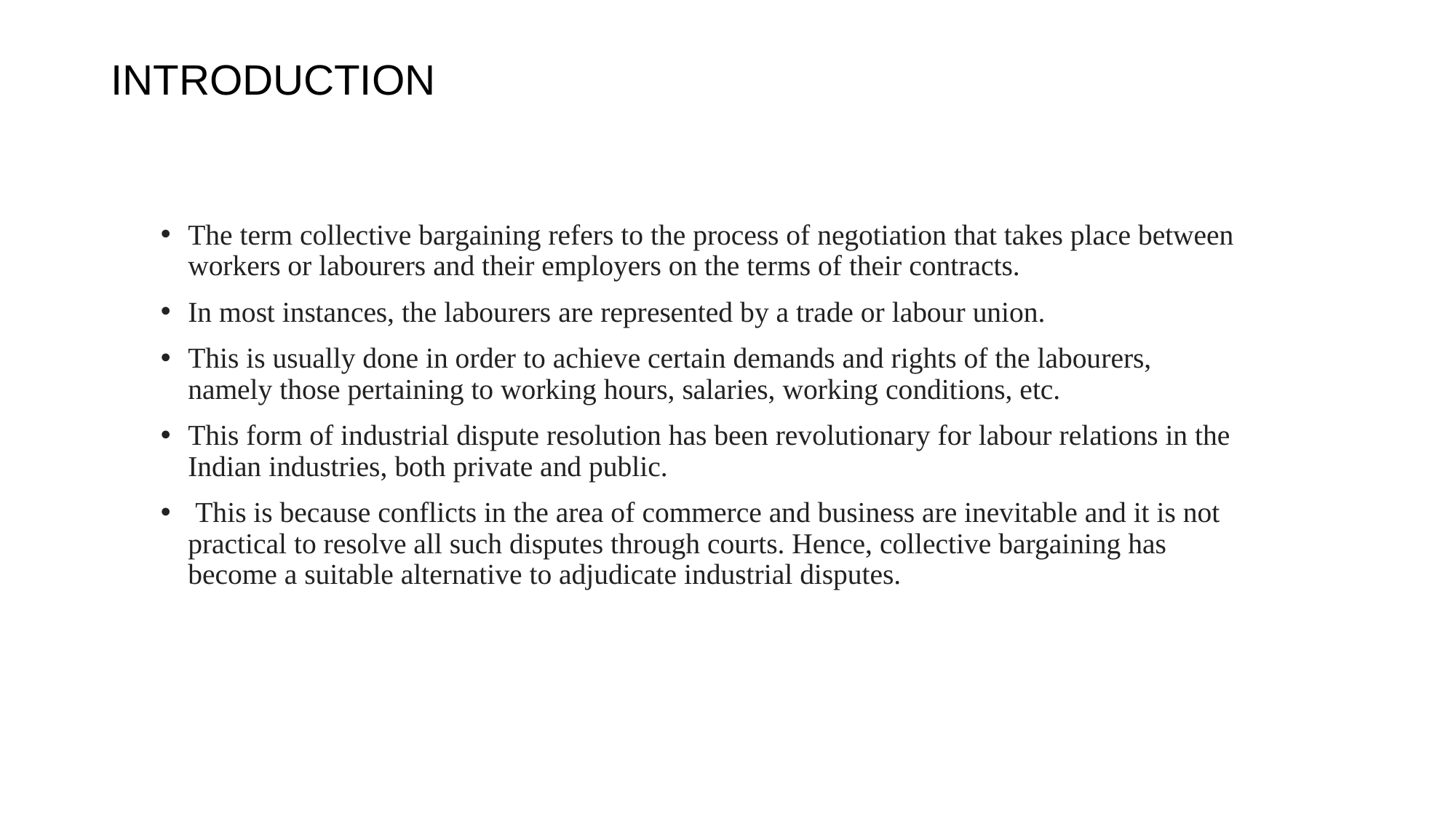

# INTRODUCTION

The term collective bargaining refers to the process of negotiation that takes place between workers or labourers and their employers on the terms of their contracts.
In most instances, the labourers are represented by a trade or labour union.
This is usually done in order to achieve certain demands and rights of the labourers, namely those pertaining to working hours, salaries, working conditions, etc.
This form of industrial dispute resolution has been revolutionary for labour relations in the Indian industries, both private and public.
 This is because conflicts in the area of commerce and business are inevitable and it is not practical to resolve all such disputes through courts. Hence, collective bargaining has become a suitable alternative to adjudicate industrial disputes.